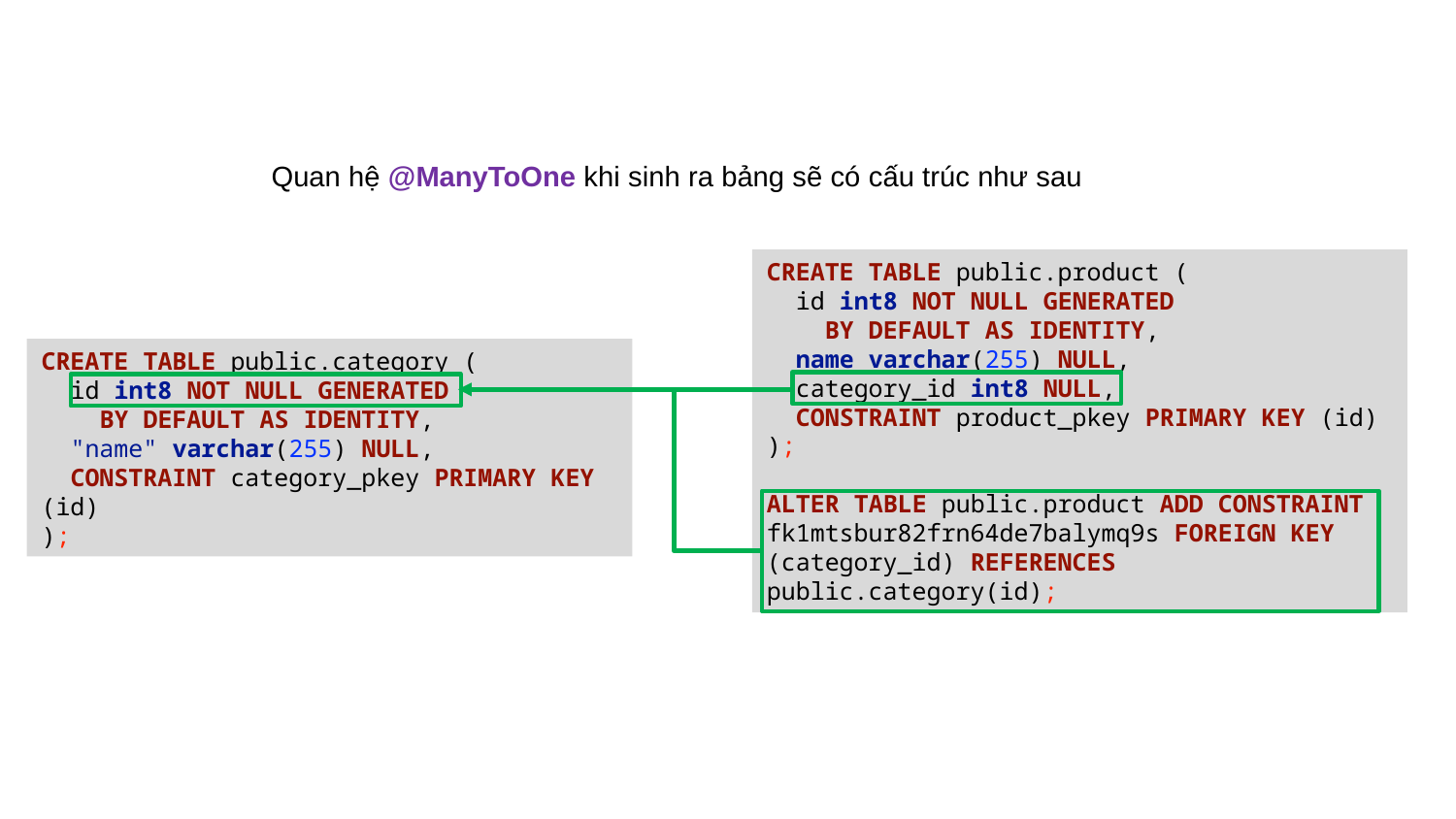

Quan hệ @ManyToOne khi sinh ra bảng sẽ có cấu trúc như sau
CREATE TABLE public.product (
  id int8 NOT NULL GENERATED
    BY DEFAULT AS IDENTITY,
  name varchar(255) NULL,
  category_id int8 NULL,
  CONSTRAINT product_pkey PRIMARY KEY (id)
);

ALTER TABLE public.product ADD CONSTRAINT fk1mtsbur82frn64de7balymq9s FOREIGN KEY (category_id) REFERENCES public.category(id);
CREATE TABLE public.category (
  id int8 NOT NULL GENERATED
    BY DEFAULT AS IDENTITY,
  "name" varchar(255) NULL,
  CONSTRAINT category_pkey PRIMARY KEY (id)
);